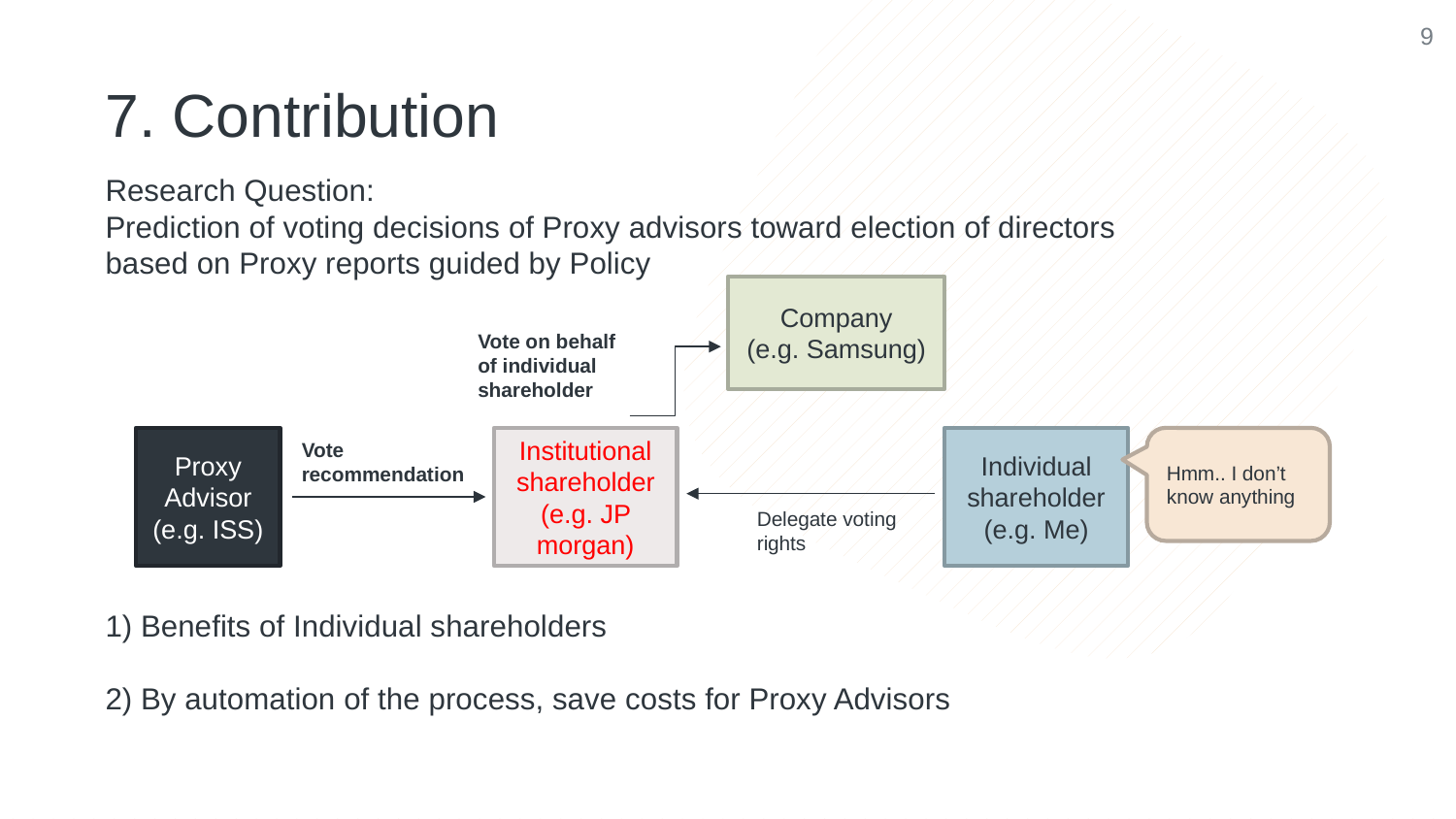

9
7. Contribution
Research Question:
Prediction of voting decisions of Proxy advisors toward election of directors based on Proxy reports guided by Policy

1) Benefits of Individual shareholders

2) By automation of the process, save costs for Proxy Advisors

Company
(e.g. Samsung)
Vote on behalf of individual shareholder
Proxy Advisor
(e.g. ISS)
Institutional shareholder
(e.g. JP morgan)
Individual shareholder (e.g. Me)
Hmm.. I don’t know anything
Vote recommendation
Delegate voting rights